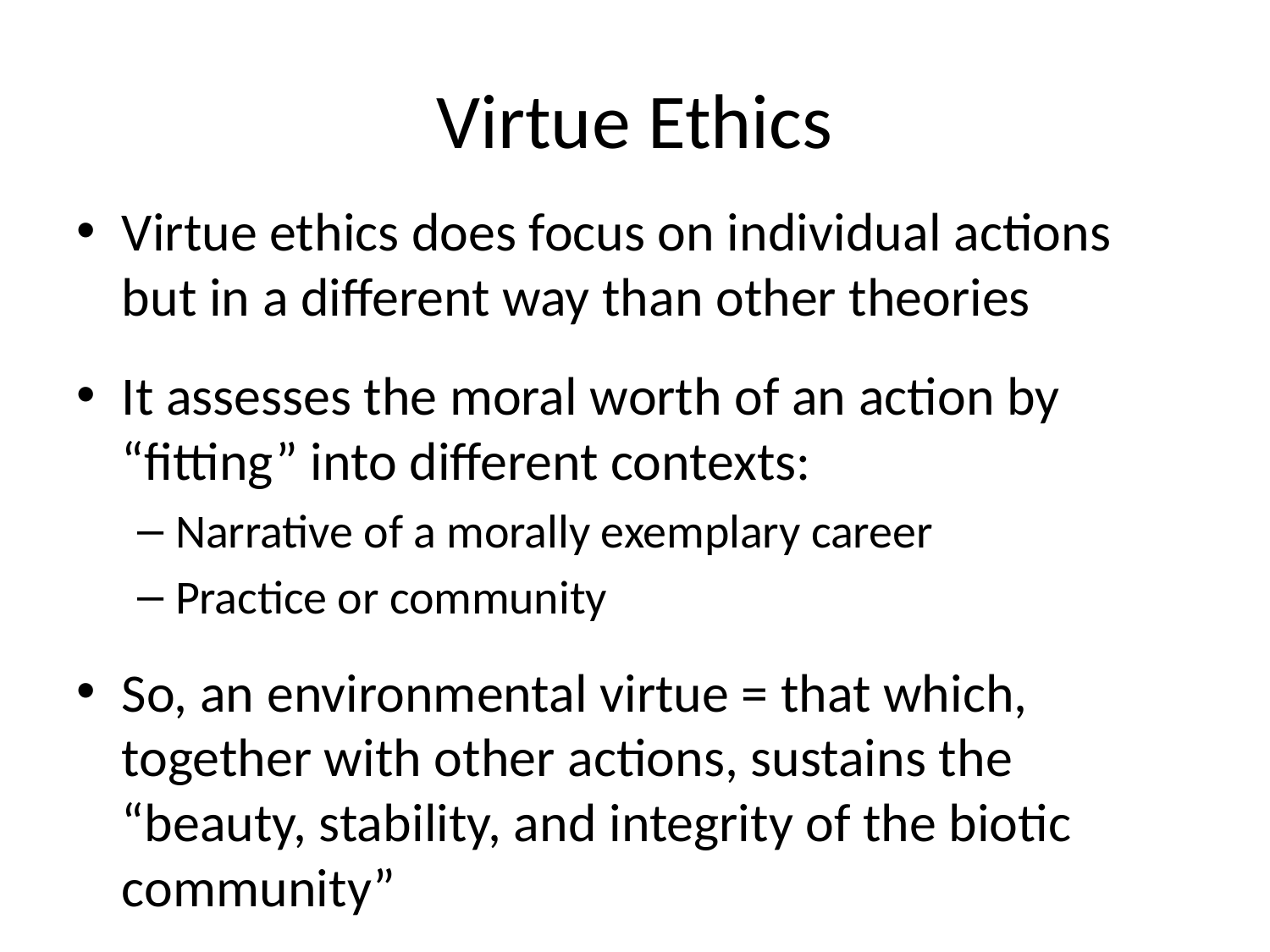

# Virtue Ethics
Virtue ethics does focus on individual actions but in a different way than other theories

It assesses the moral worth of an action by “fitting” into different contexts:
Narrative of a morally exemplary career
Practice or community

So, an environmental virtue = that which, together with other actions, sustains the “beauty, stability, and integrity of the biotic community”